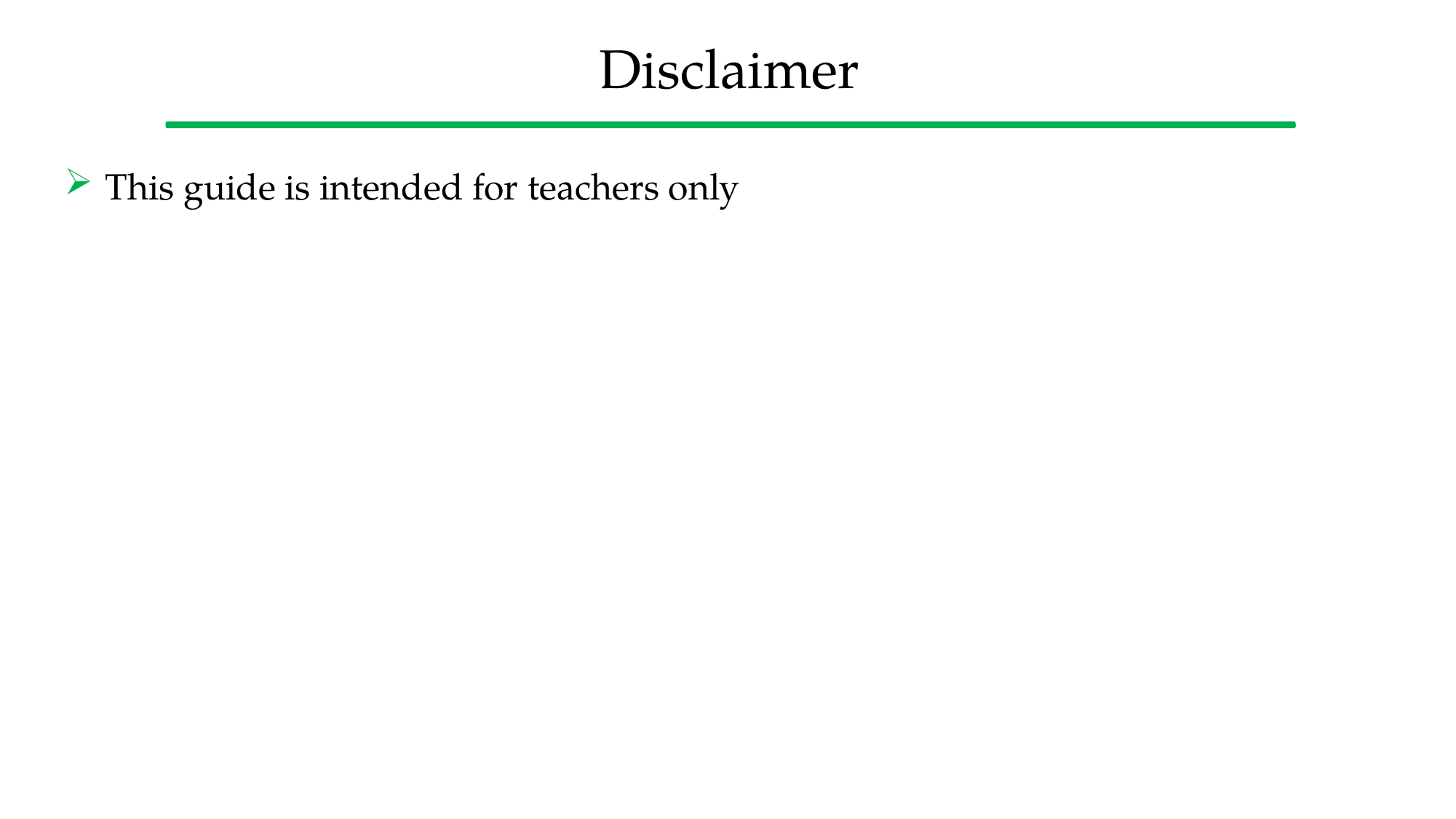

# Disclaimer
This guide is intended for teachers only